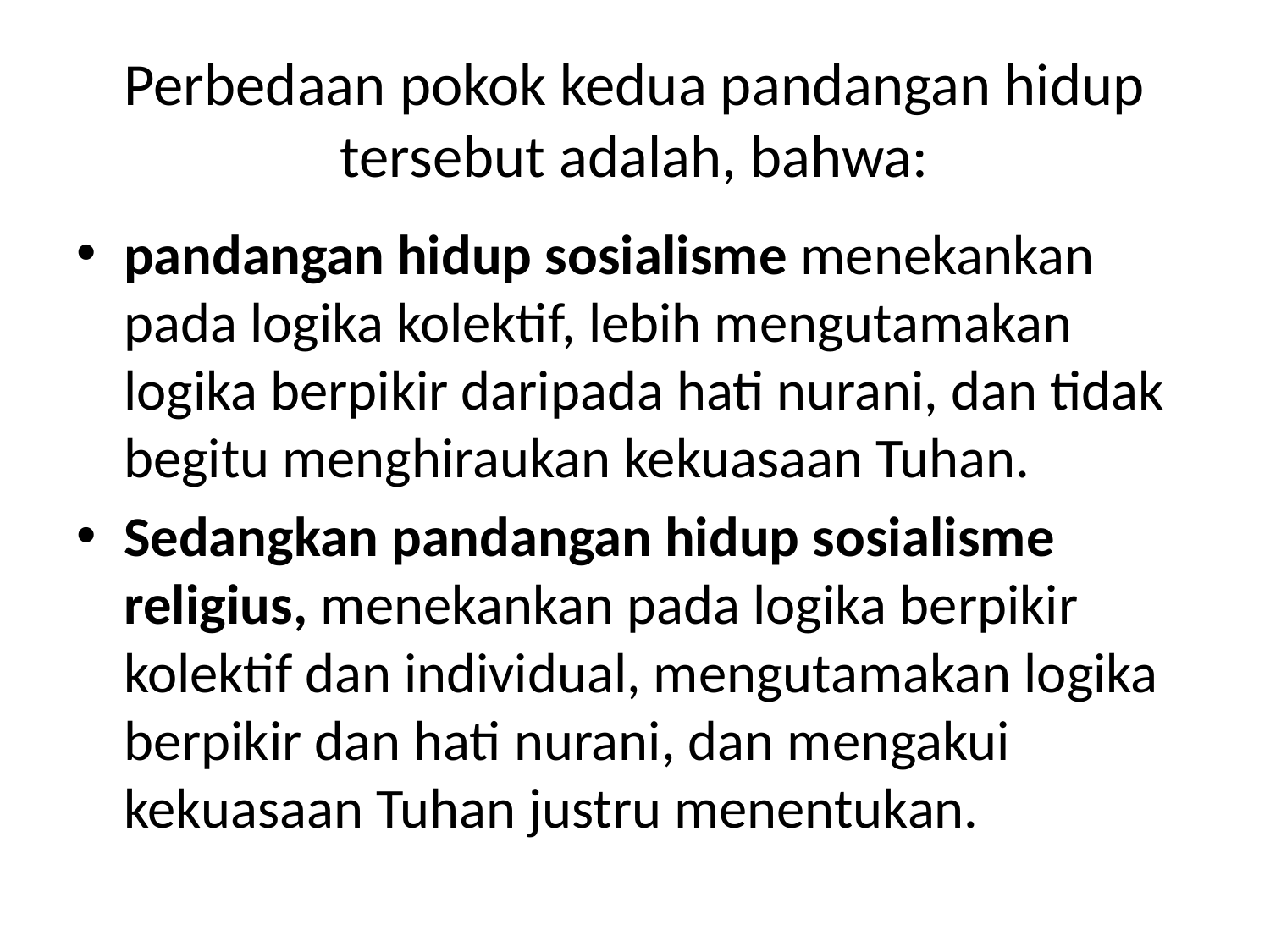

# Perbedaan pokok kedua pandangan hidup tersebut adalah, bahwa:
pandangan hidup sosialisme menekankan pada logika kolektif, lebih mengutamakan logika berpikir daripada hati nurani, dan tidak begitu menghiraukan kekuasaan Tuhan.
Sedangkan pandangan hidup sosialisme religius, menekankan pada logika berpikir kolektif dan individual, mengutamakan logika berpikir dan hati nurani, dan mengakui kekuasaan Tuhan justru menentukan.